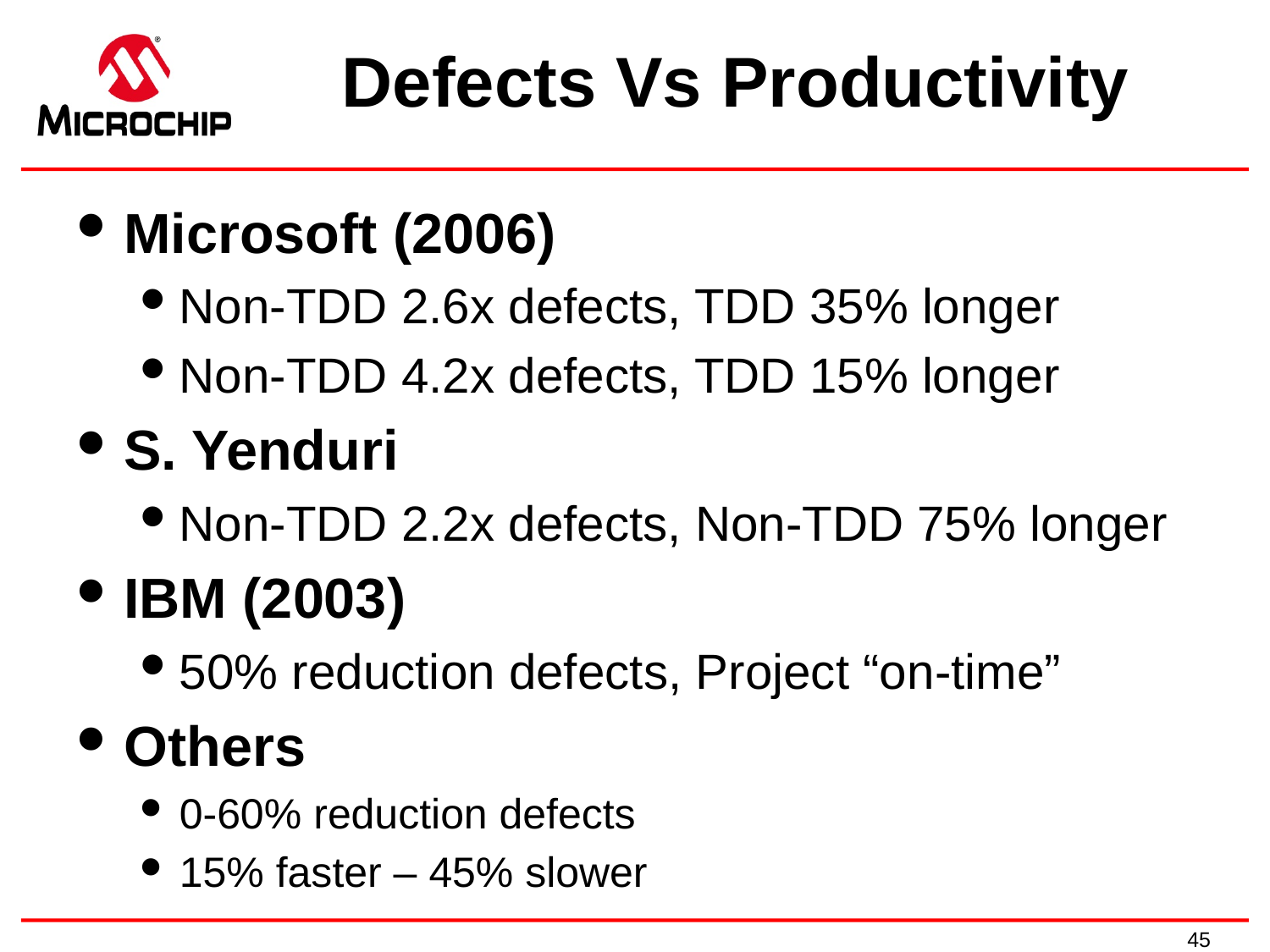

# Defects Vs Productivity
Microsoft (2006)
Non-TDD 2.6x defects, TDD 35% longer
Non-TDD 4.2x defects, TDD 15% longer
S. Yenduri
Non-TDD 2.2x defects, Non-TDD 75% longer
IBM (2003)
50% reduction defects, Project “on-time”
Others
0-60% reduction defects
15% faster – 45% slower